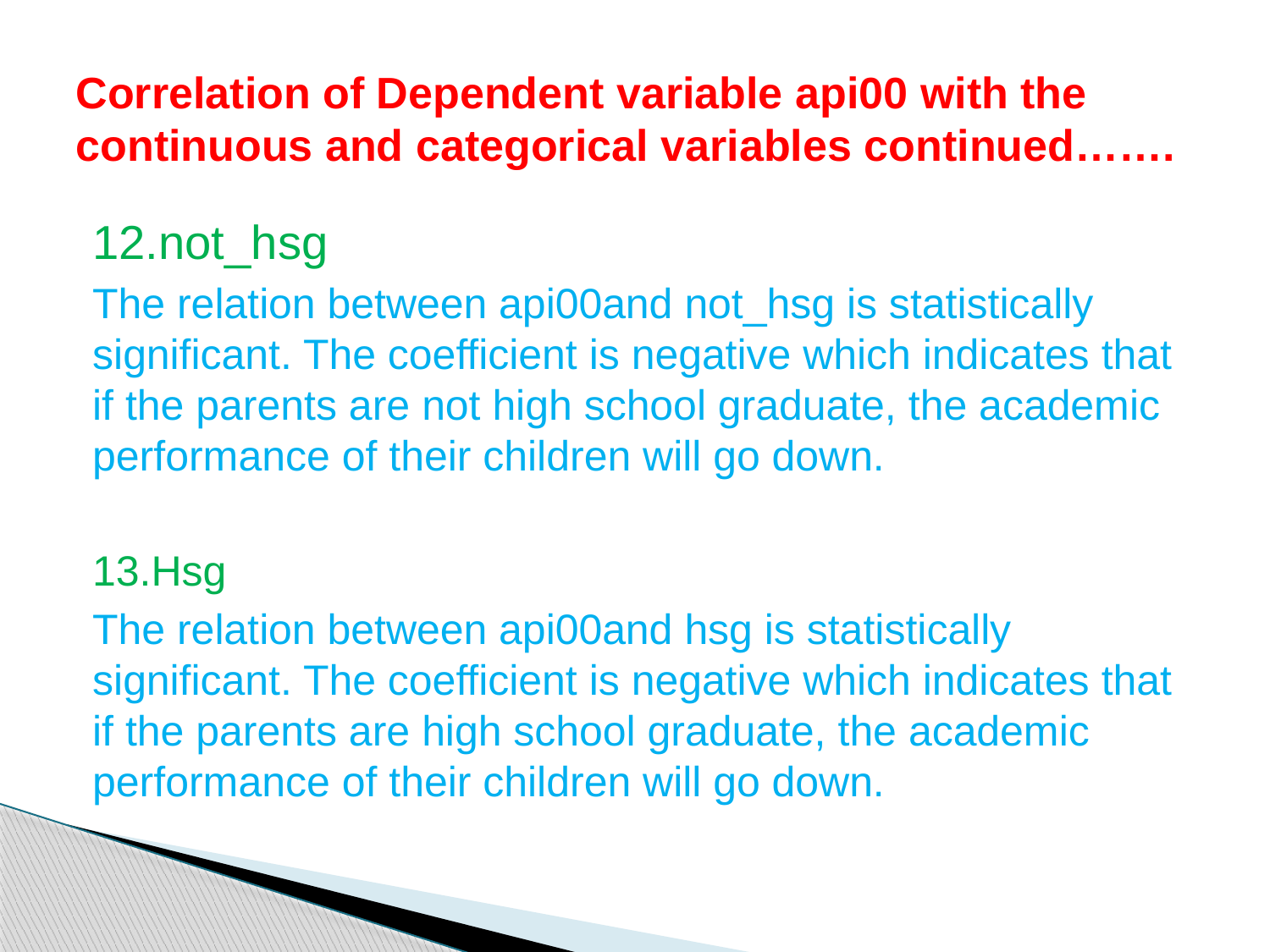

# Correlation of Dependent variable api00 with the continuous and categorical variables continued…….
12.not_hsg
The relation between api00and not_hsg is statistically significant. The coefficient is negative which indicates that if the parents are not high school graduate, the academic performance of their children will go down.

13.Hsg
The relation between api00and hsg is statistically significant. The coefficient is negative which indicates that if the parents are high school graduate, the academic performance of their children will go down.